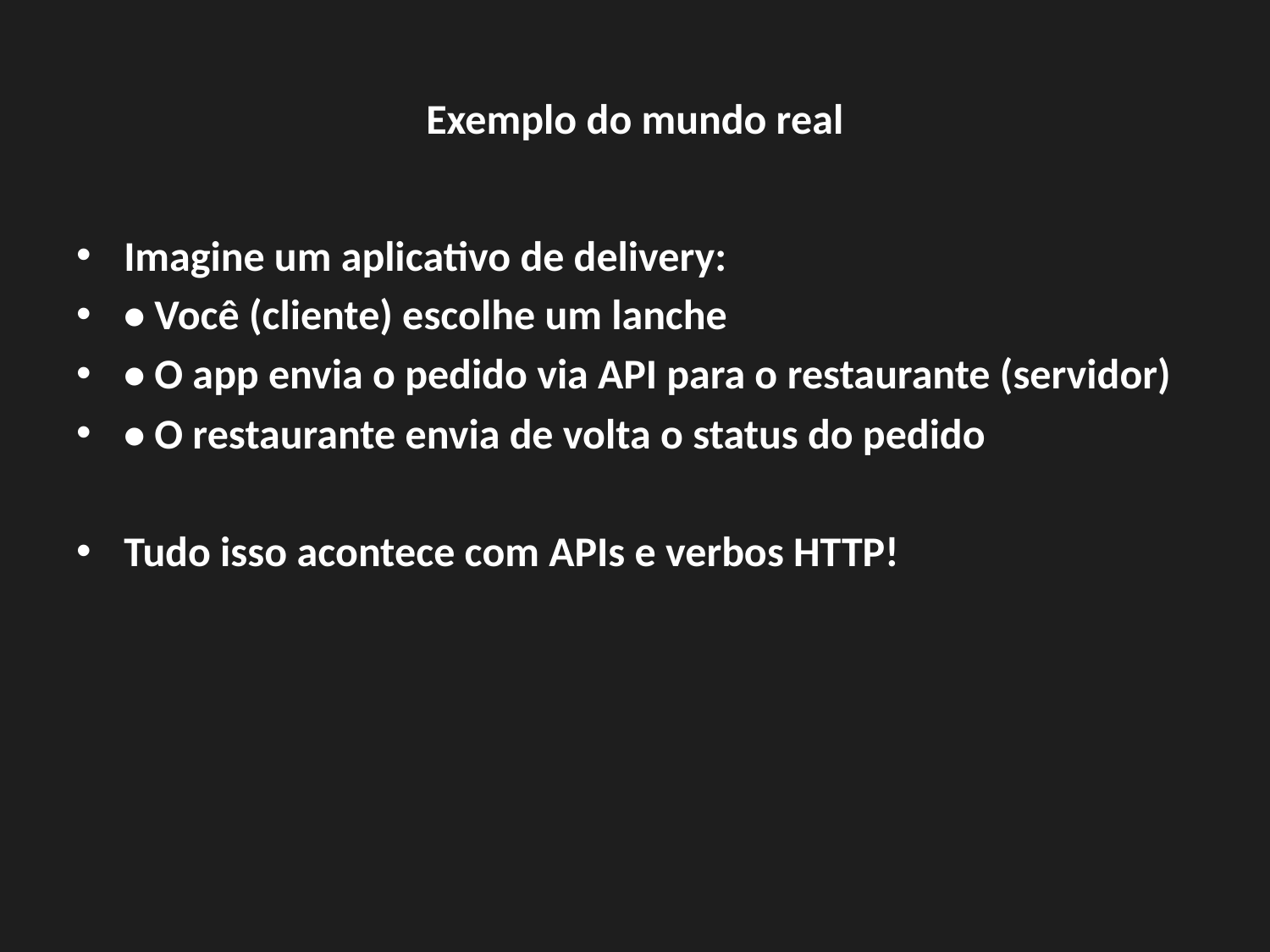

# Exemplo do mundo real
Imagine um aplicativo de delivery:
• Você (cliente) escolhe um lanche
• O app envia o pedido via API para o restaurante (servidor)
• O restaurante envia de volta o status do pedido

Tudo isso acontece com APIs e verbos HTTP!